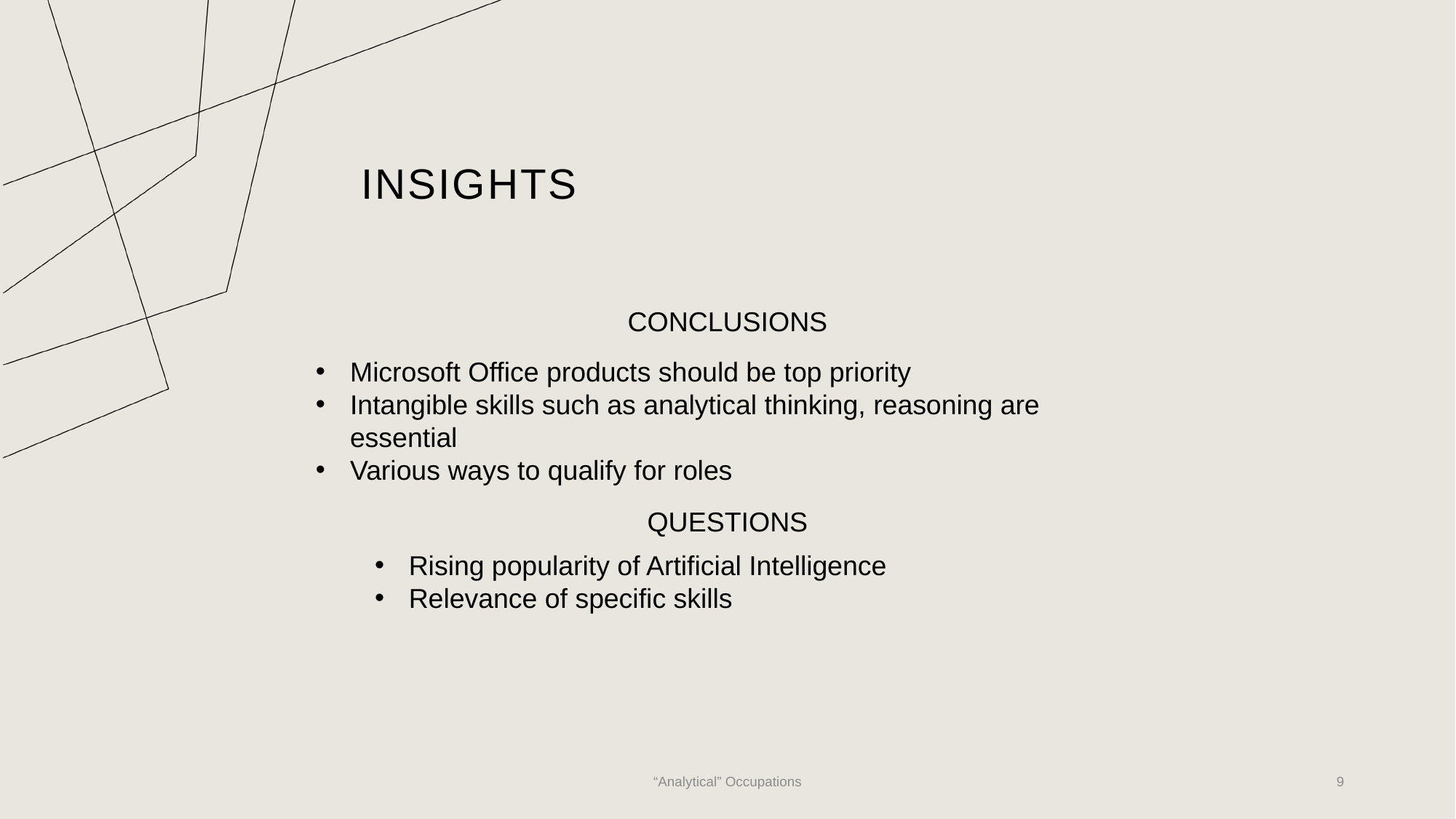

# Insights
CONCLUSIONS
Microsoft Office products should be top priority
Intangible skills such as analytical thinking, reasoning are essential
Various ways to qualify for roles
QUESTIONS
Rising popularity of Artificial Intelligence
Relevance of specific skills
“Analytical” Occupations
9